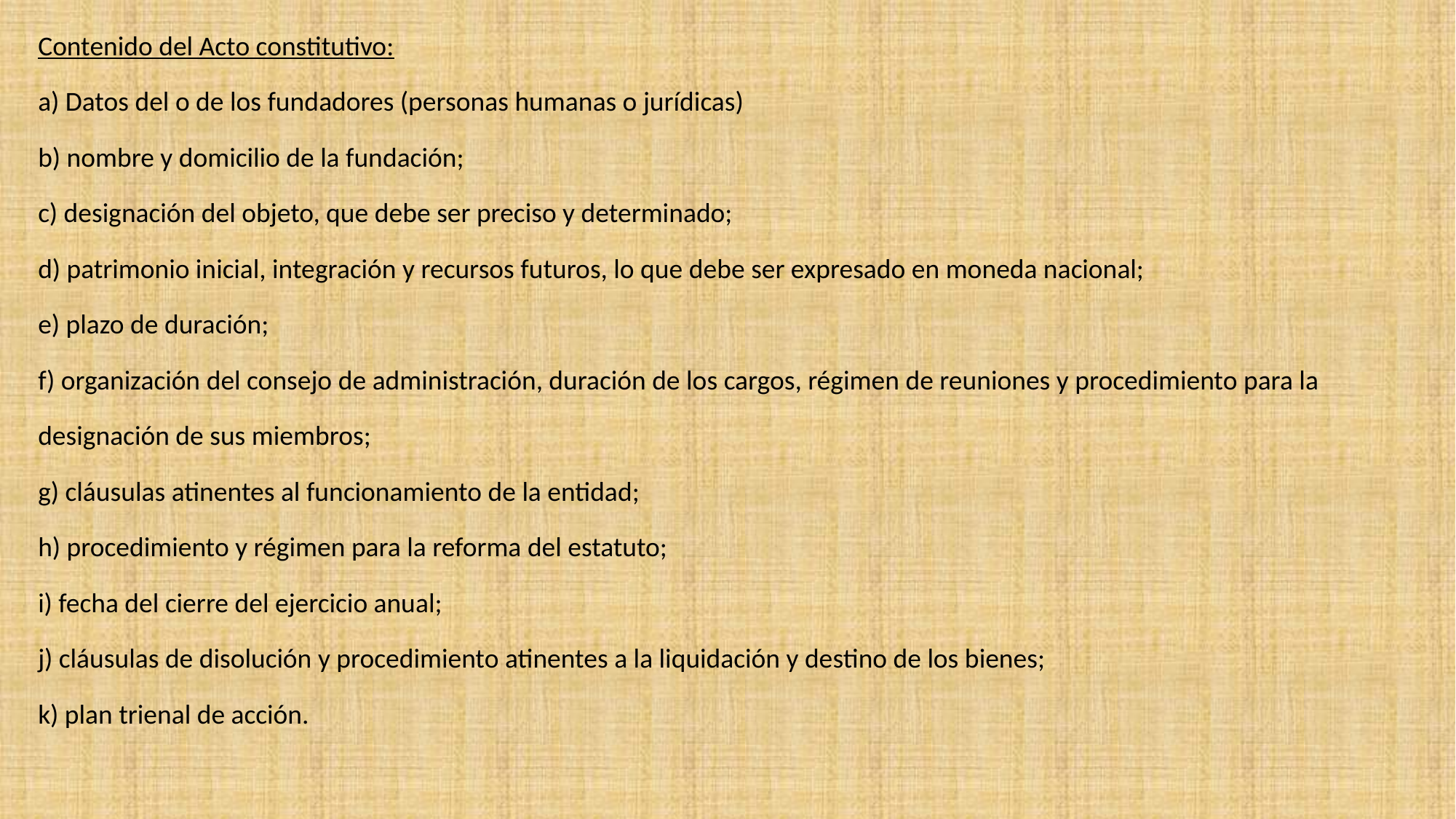

Contenido del Acto constitutivo:
a) Datos del o de los fundadores (personas humanas o jurídicas)
b) nombre y domicilio de la fundación;
c) designación del objeto, que debe ser preciso y determinado;
d) patrimonio inicial, integración y recursos futuros, lo que debe ser expresado en moneda nacional;
e) plazo de duración;
f) organización del consejo de administración, duración de los cargos, régimen de reuniones y procedimiento para la designación de sus miembros;
g) cláusulas atinentes al funcionamiento de la entidad;
h) procedimiento y régimen para la reforma del estatuto;
i) fecha del cierre del ejercicio anual;
j) cláusulas de disolución y procedimiento atinentes a la liquidación y destino de los bienes;
k) plan trienal de acción.